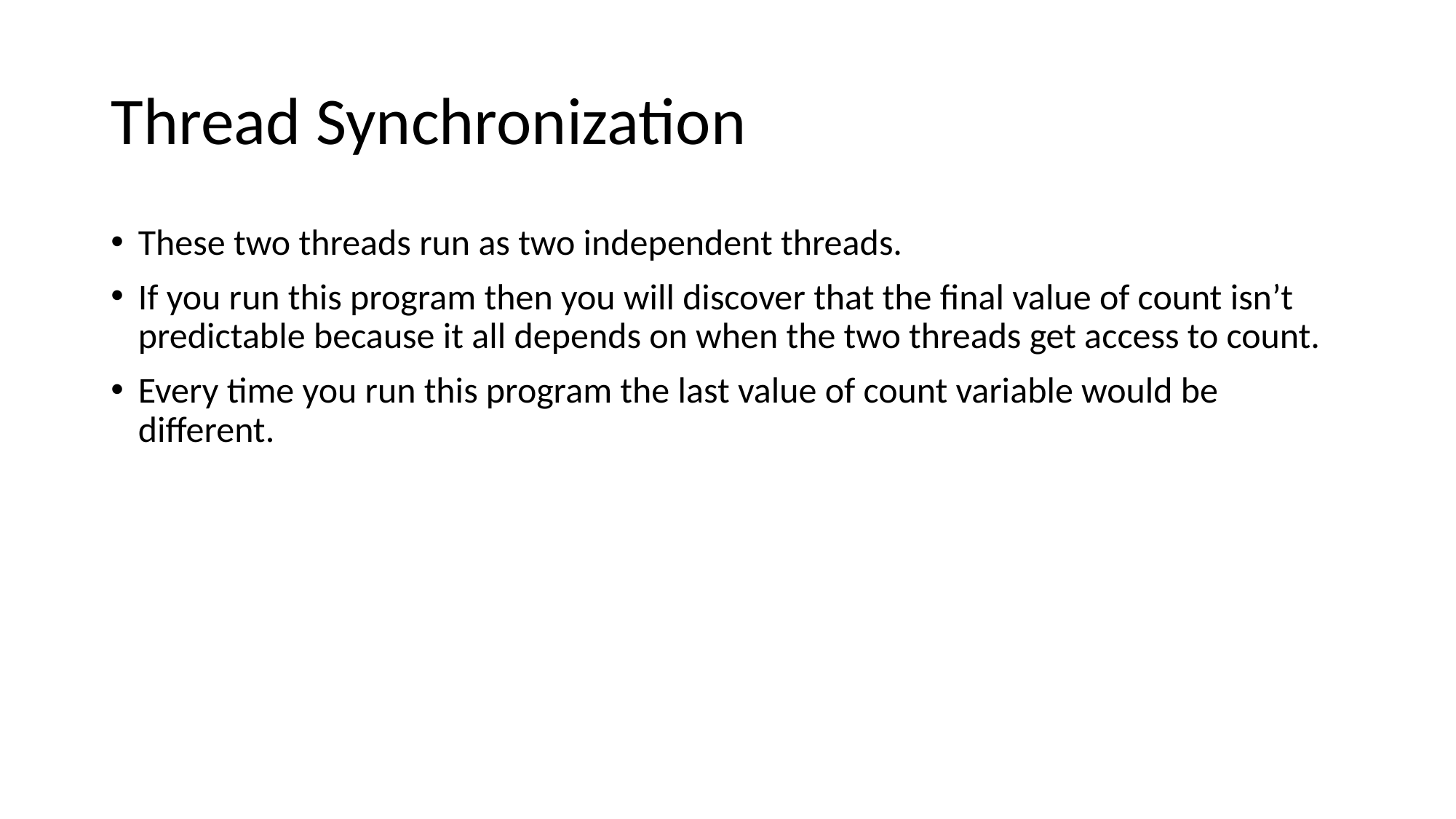

# Thread Synchronization
These two threads run as two independent threads.
If you run this program then you will discover that the final value of count isn’t predictable because it all depends on when the two threads get access to count.
Every time you run this program the last value of count variable would be different.